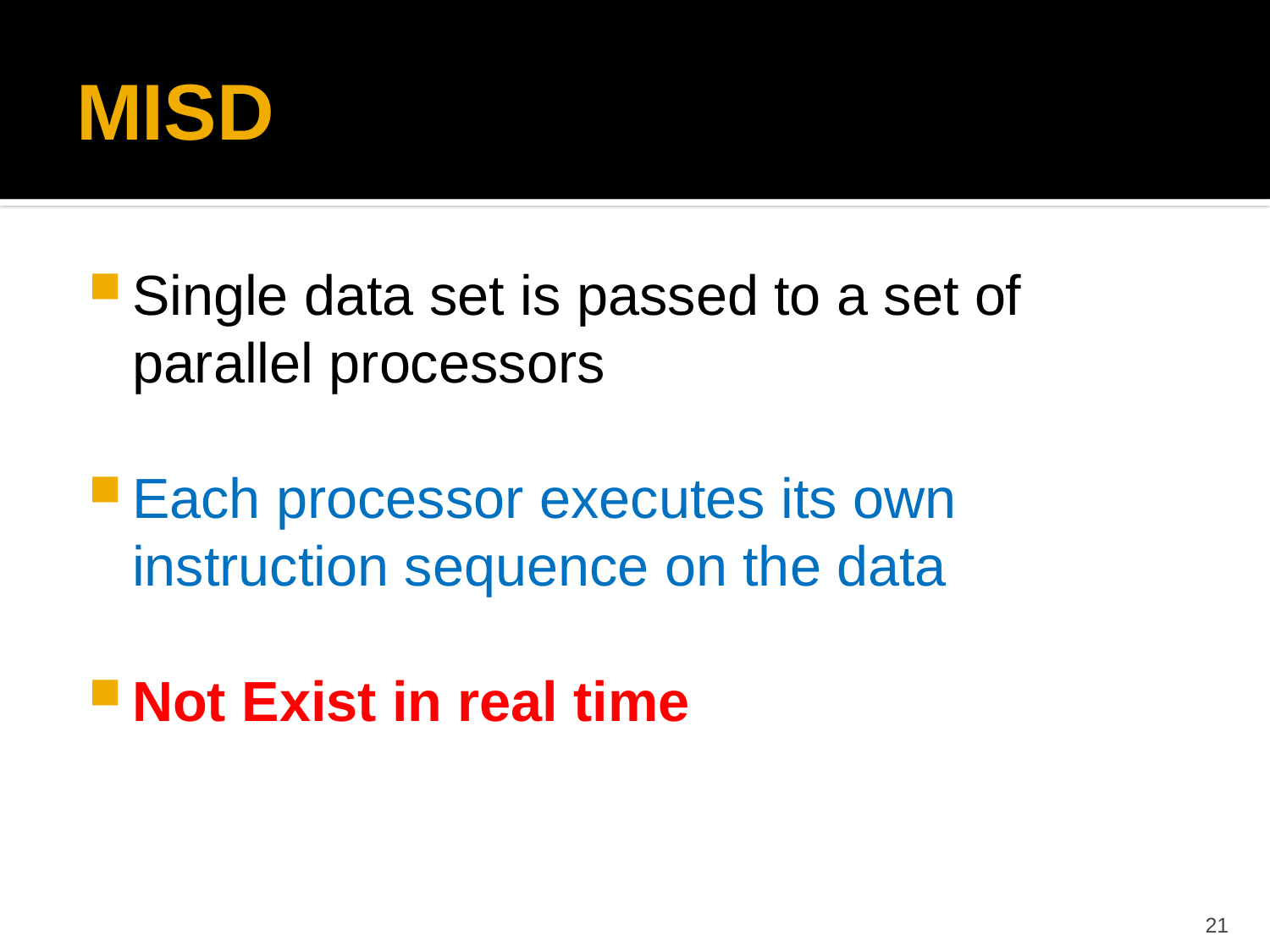

# MISD
Single data set is passed to a set of parallel processors

Each processor executes its own instruction sequence on the data

Not Exist in real time
21